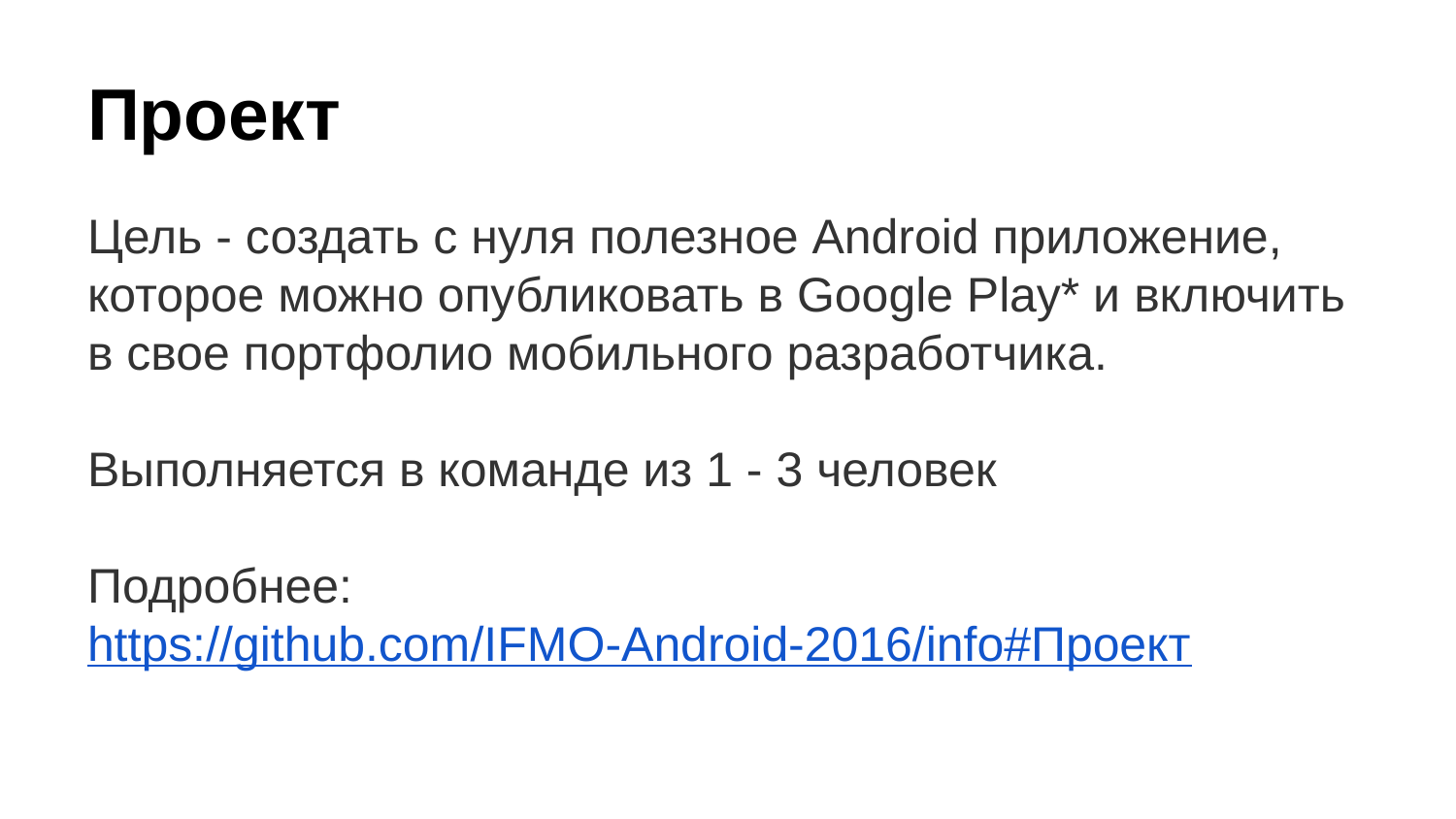

# Проект
Цель - создать с нуля полезное Android приложение, которое можно опубликовать в Google Play* и включить в свое портфолио мобильного разработчика.

Выполняется в команде из 1 - 3 человек

Подробнее: https://github.com/IFMO-Android-2016/info#Проект